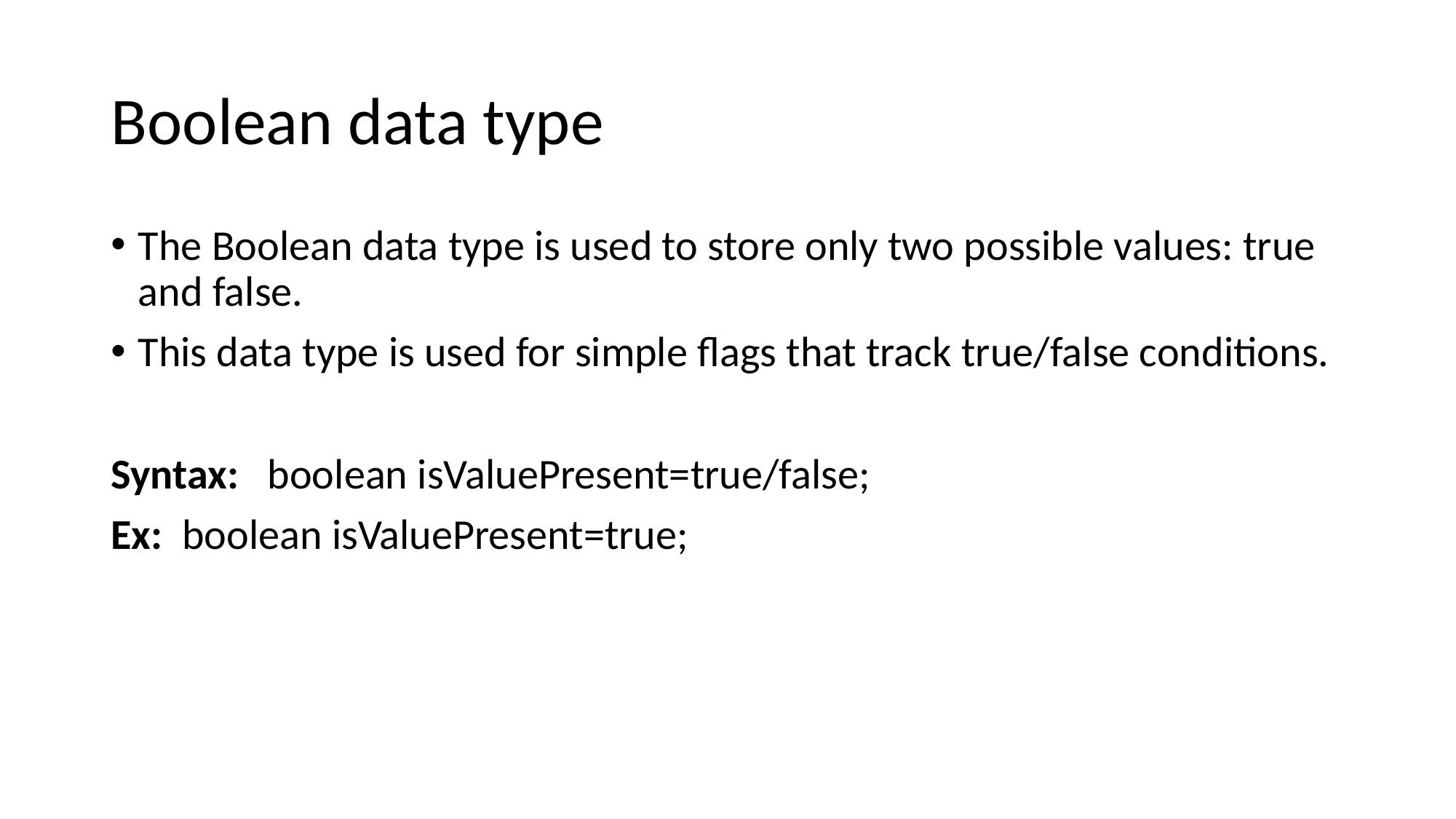

# Boolean data type
The Boolean data type is used to store only two possible values: true and false.
This data type is used for simple flags that track true/false conditions.

Syntax:   boolean isValuePresent=true/false;
Ex:  boolean isValuePresent=true;